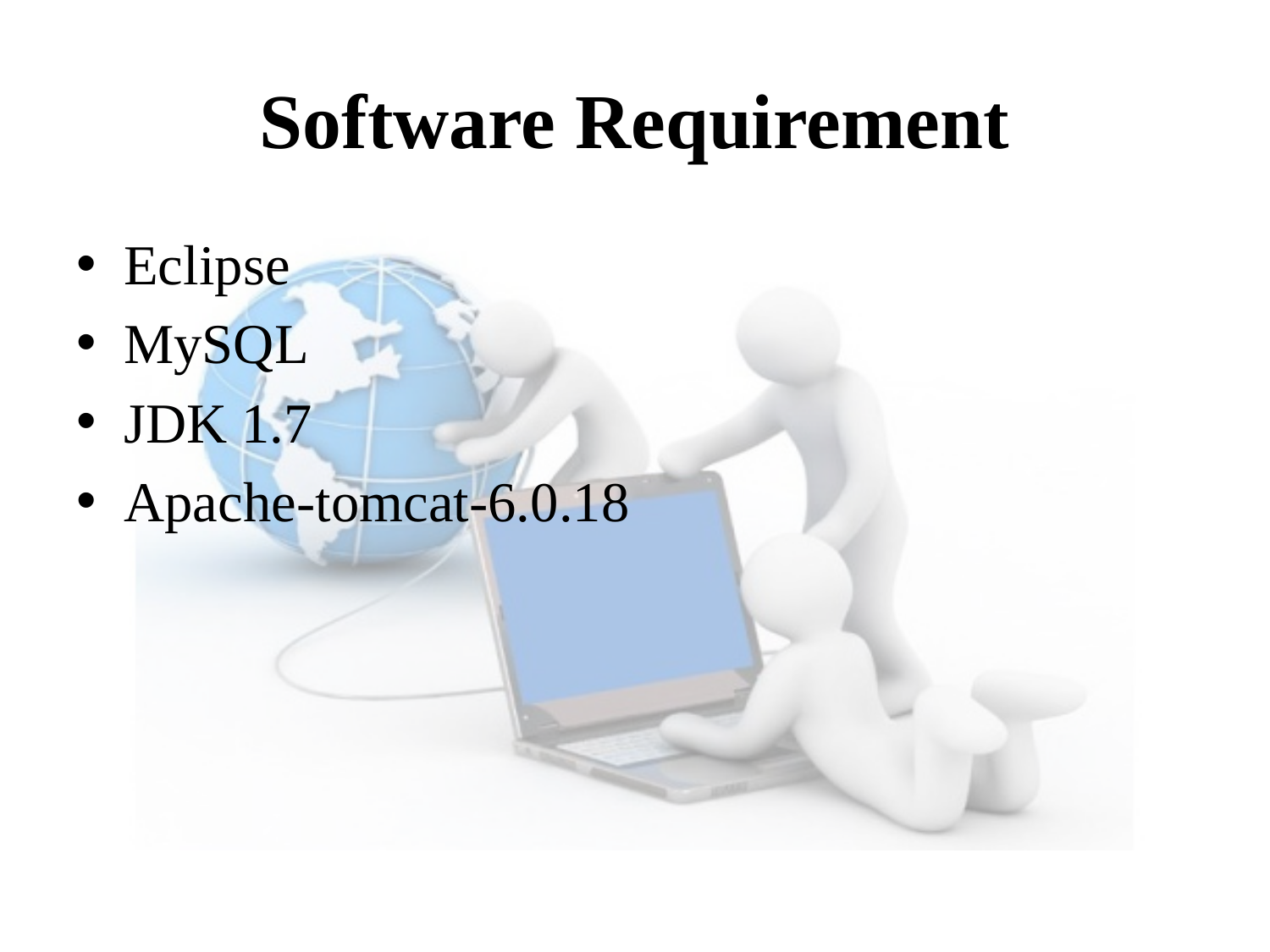

# Software Requirement
Eclipse
MySQL
JDK 1.7
Apache-tomcat-6.0.18